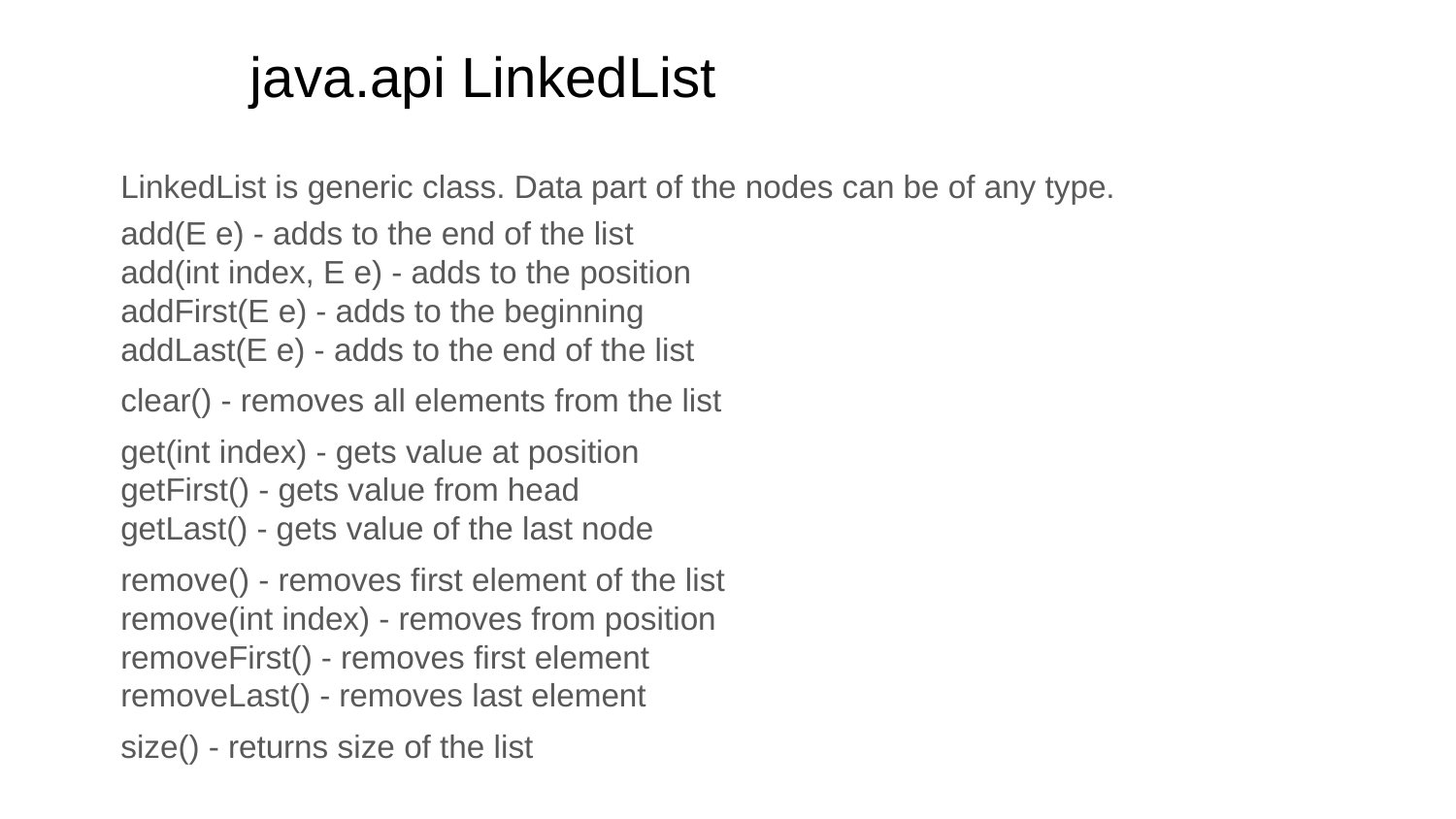

# java.api LinkedList
LinkedList is generic class. Data part of the nodes can be of any type.
add(E e) - adds to the end of the list
add(int index, E e) - adds to the position
addFirst(E e) - adds to the beginning
addLast(E e) - adds to the end of the list
clear() - removes all elements from the list
get(int index) - gets value at position
getFirst() - gets value from head
getLast() - gets value of the last node
remove() - removes first element of the list
remove(int index) - removes from position
removeFirst() - removes first element
removeLast() - removes last element
size() - returns size of the list